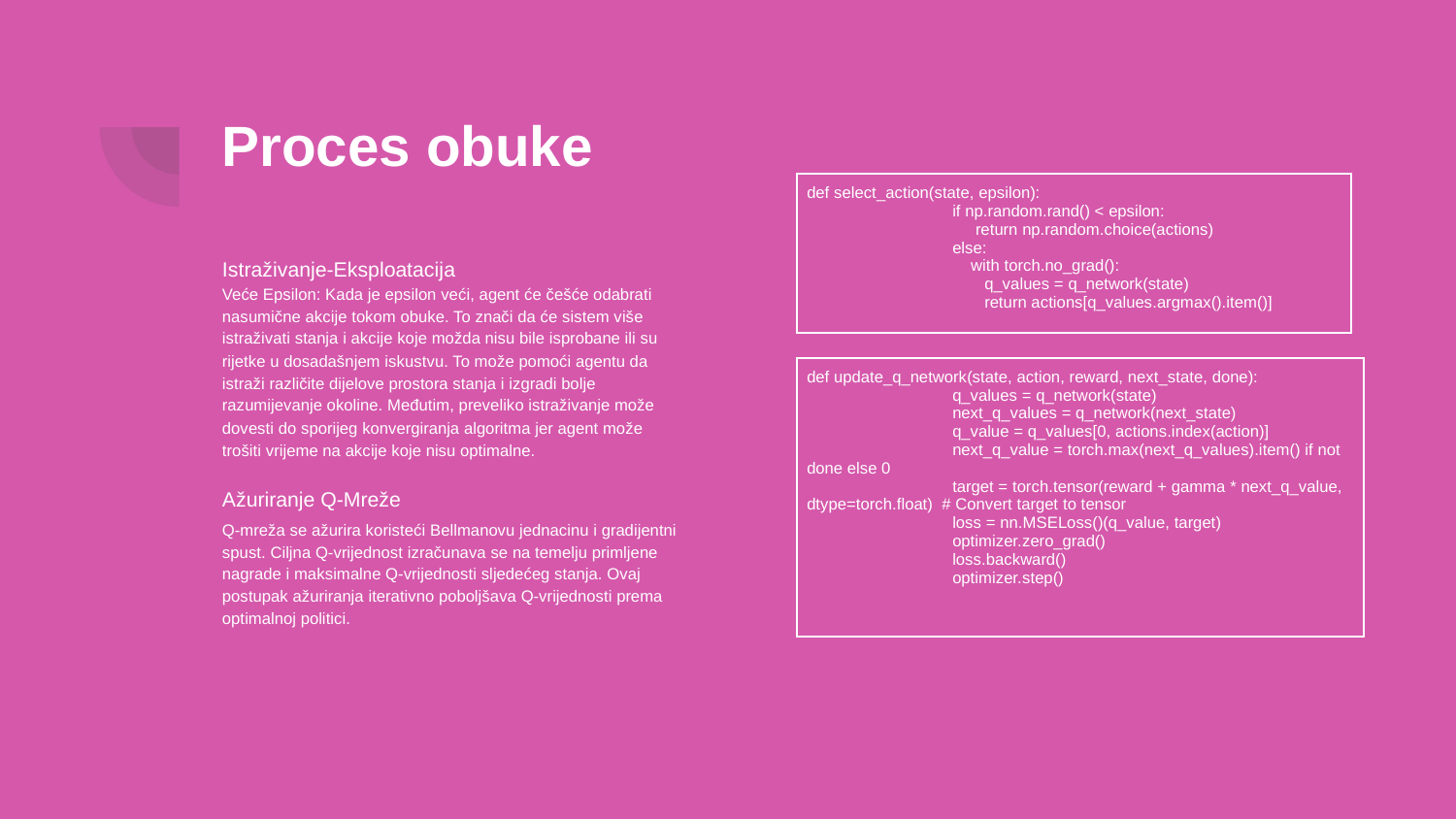

# Proces obuke

| def select\_action(state, epsilon): if np.random.rand() < epsilon: return np.random.choice(actions) else: with torch.no\_grad(): q\_values = q\_network(state) return actions[q\_values.argmax().item()] |
| --- |
Istraživanje-Eksploatacija
Veće Epsilon: Kada je epsilon veći, agent će češće odabrati nasumične akcije tokom obuke. To znači da će sistem više istraživati stanja i akcije koje možda nisu bile isprobane ili su rijetke u dosadašnjem iskustvu. To može pomoći agentu da istraži različite dijelove prostora stanja i izgradi bolje razumijevanje okoline. Međutim, preveliko istraživanje može dovesti do sporijeg konvergiranja algoritma jer agent može trošiti vrijeme na akcije koje nisu optimalne.
Ažuriranje Q-Mreže
Q-mreža se ažurira koristeći Bellmanovu jednacinu i gradijentni spust. Ciljna Q-vrijednost izračunava se na temelju primljene nagrade i maksimalne Q-vrijednosti sljedećeg stanja. Ovaj postupak ažuriranja iterativno poboljšava Q-vrijednosti prema optimalnoj politici.
| def update\_q\_network(state, action, reward, next\_state, done): q\_values = q\_network(state) next\_q\_values = q\_network(next\_state) q\_value = q\_values[0, actions.index(action)] next\_q\_value = torch.max(next\_q\_values).item() if not done else 0 target = torch.tensor(reward + gamma \* next\_q\_value, dtype=torch.float) # Convert target to tensor loss = nn.MSELoss()(q\_value, target) optimizer.zero\_grad() loss.backward() optimizer.step() |
| --- |